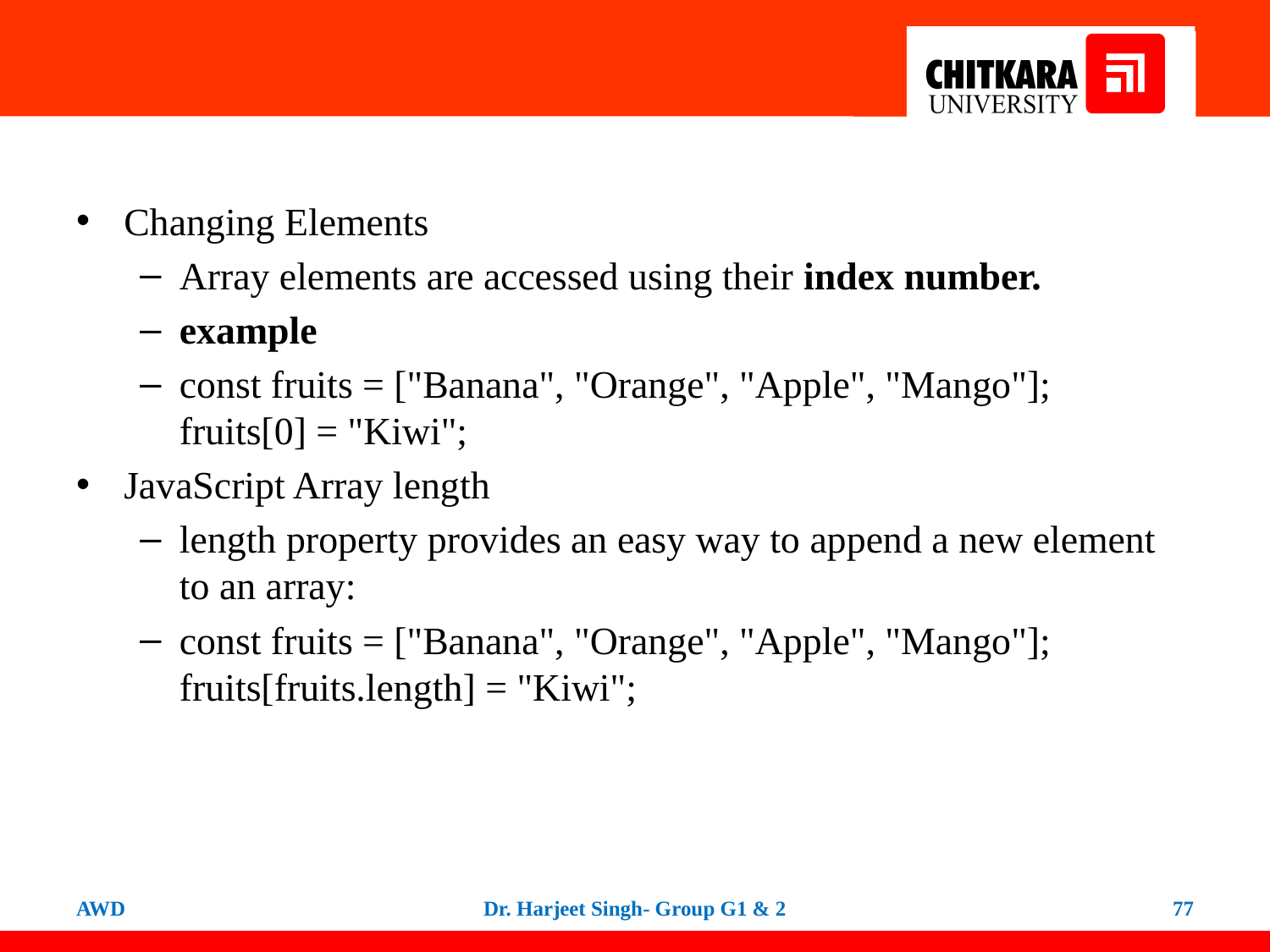

#
Changing Elements
Array elements are accessed using their index number.
example
const fruits = ["Banana", "Orange", "Apple", "Mango"];
fruits[0] = "Kiwi";
JavaScript Array length
length property provides an easy way to append a new element to an array:
const fruits = ["Banana", "Orange", "Apple", "Mango"];
fruits[fruits.length] = "Kiwi";

AWD
Dr. Harjeet Singh- Group G1 & 2
77